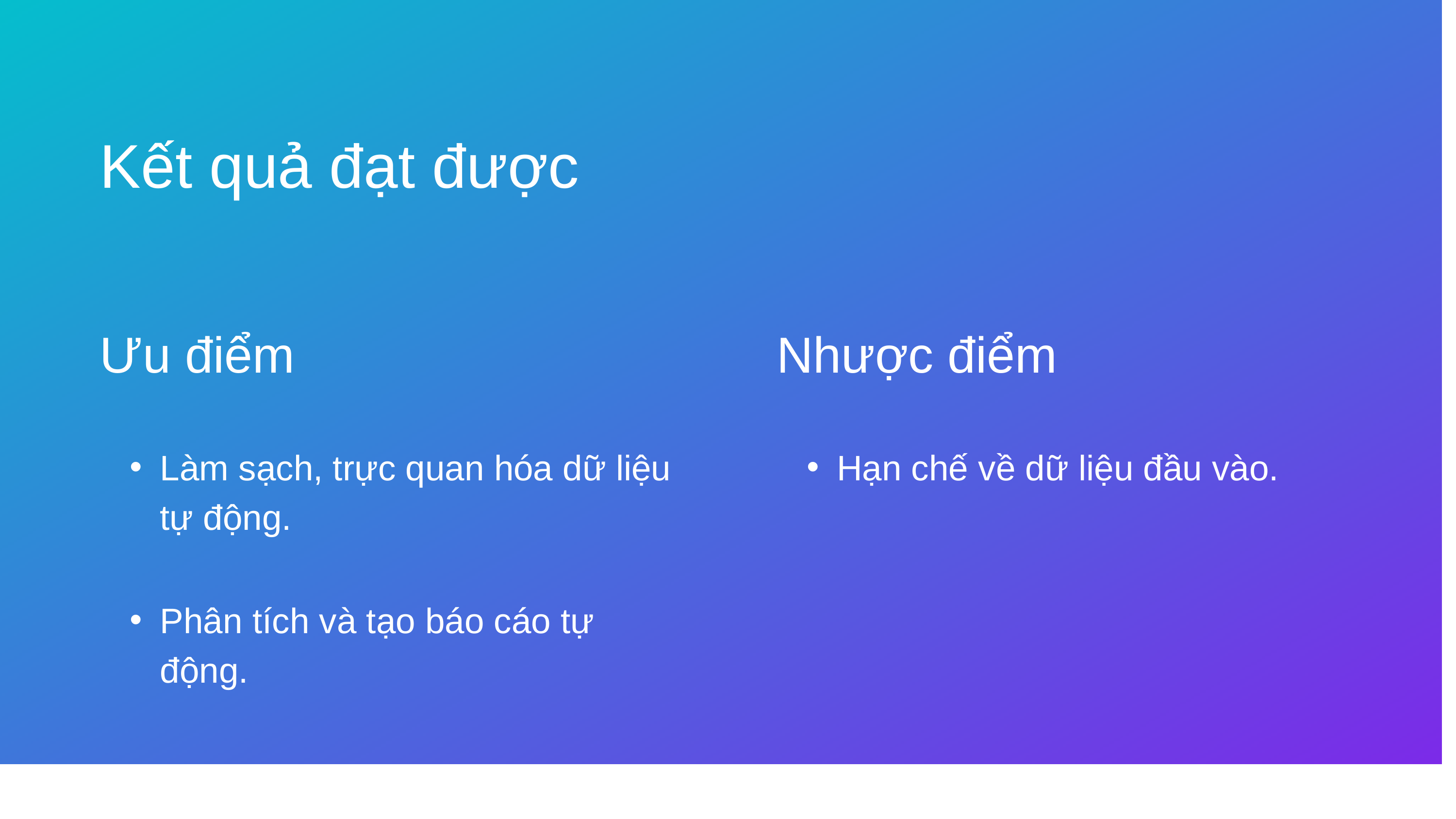

Kết quả đạt được
Ưu điểm
Nhược điểm
Làm sạch, trực quan hóa dữ liệu tự động.
Hạn chế về dữ liệu đầu vào.
Phân tích và tạo báo cáo tự động.